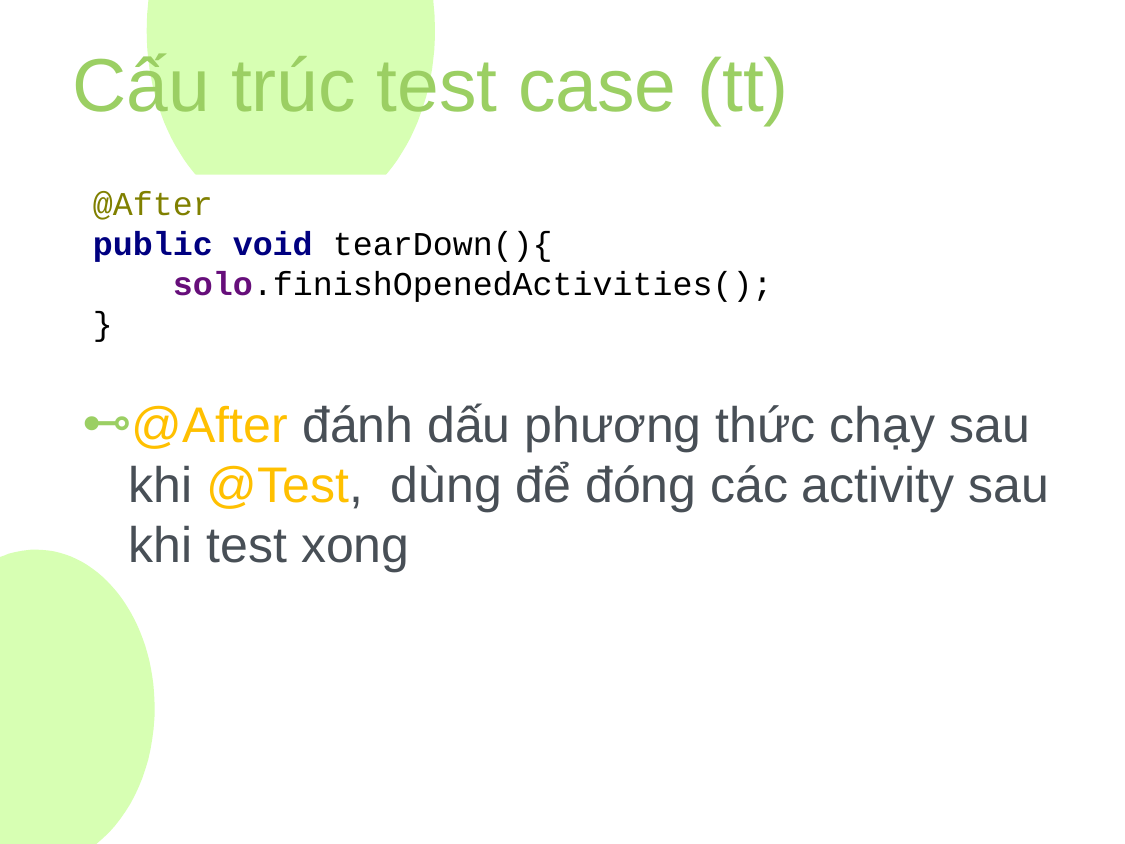

# Cấu trúc test case (tt)

@After đánh dấu phương thức chạy sau khi @Test,  dùng để đóng các activity sau khi test xong
@After
public void tearDown(){
    solo.finishOpenedActivities();
}